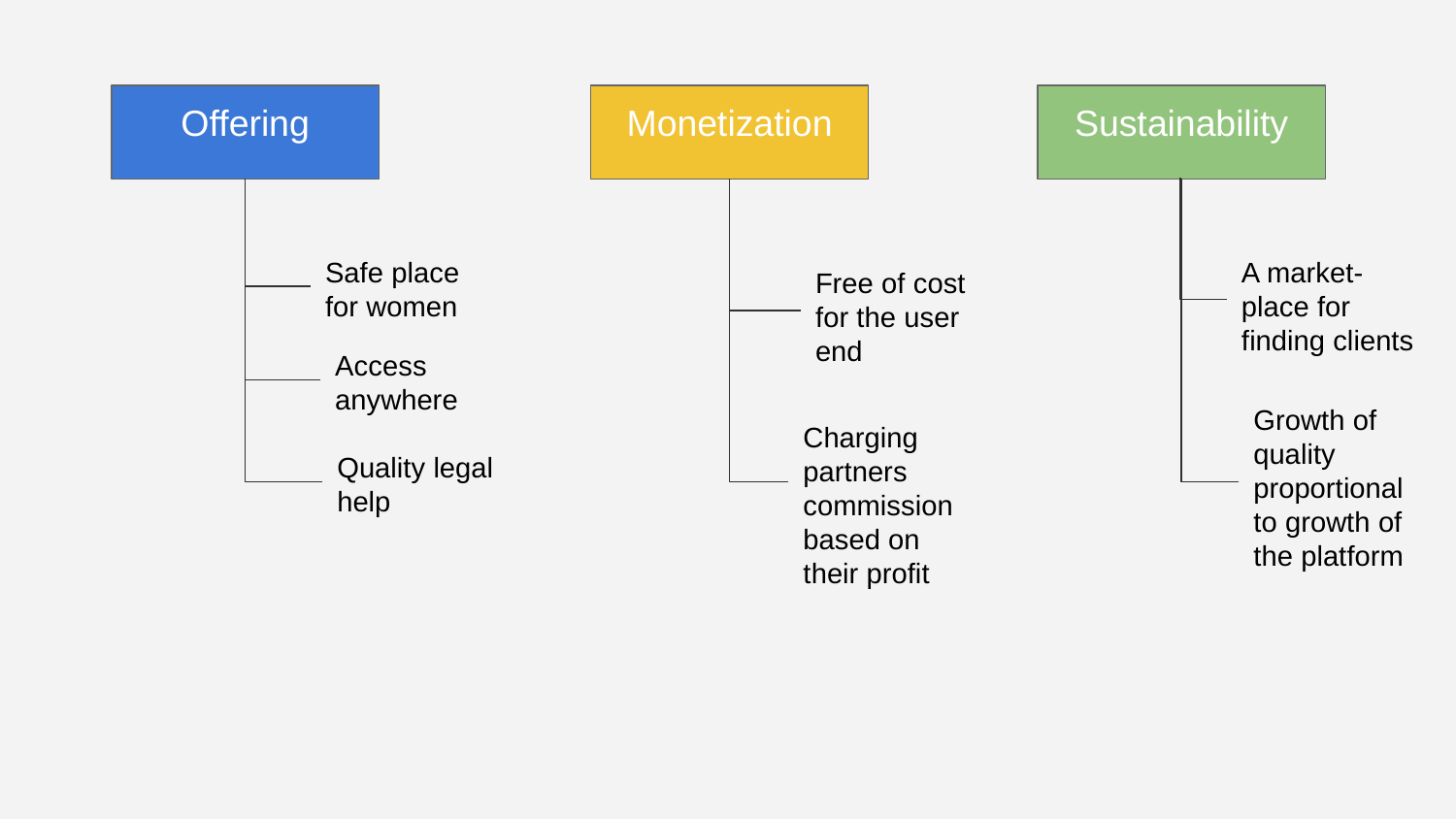

Offering
Monetization
Sustainability
Safe place for women
A market- place for finding clients
Free of cost for the user end
Access anywhere
Growth of quality proportional to growth of the platform
Charging partners commission based on their profit
Quality legal help